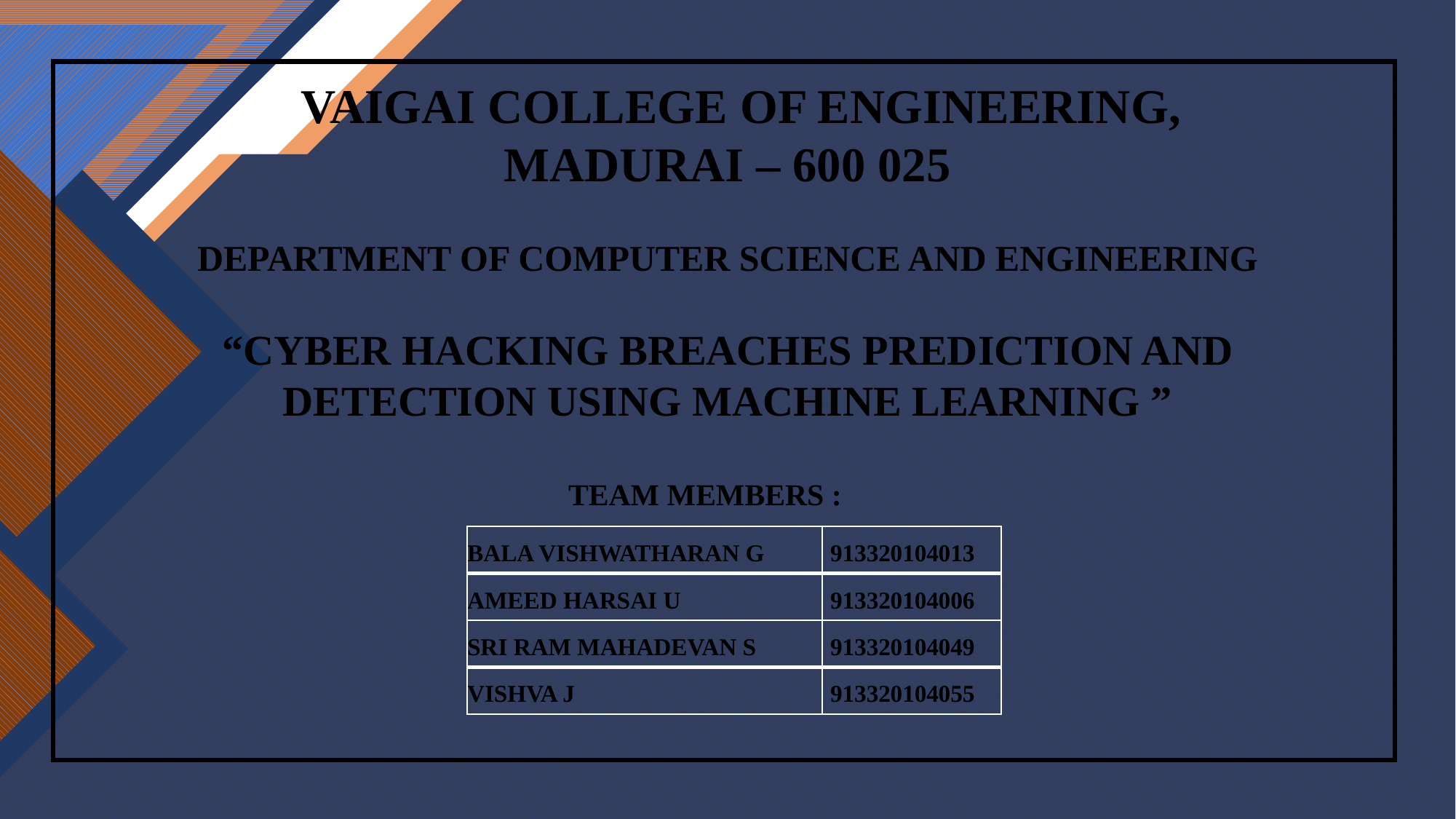

VAIGAI COLLEGE OF ENGINEERING, MADURAI – 600 025

DEPARTMENT OF COMPUTER SCIENCE AND ENGINEERING

“CYBER HACKING BREACHES PREDICTION AND DETECTION USING MACHINE LEARNING ”

TEAM MEMBERS :

| BALA VISHWATHARAN G | 913320104013 |
| --- | --- |
| AMEED HARSAI U | 913320104006 |
| SRI RAM MAHADEVAN S | 913320104049 |
| VISHVA J | 913320104055 |